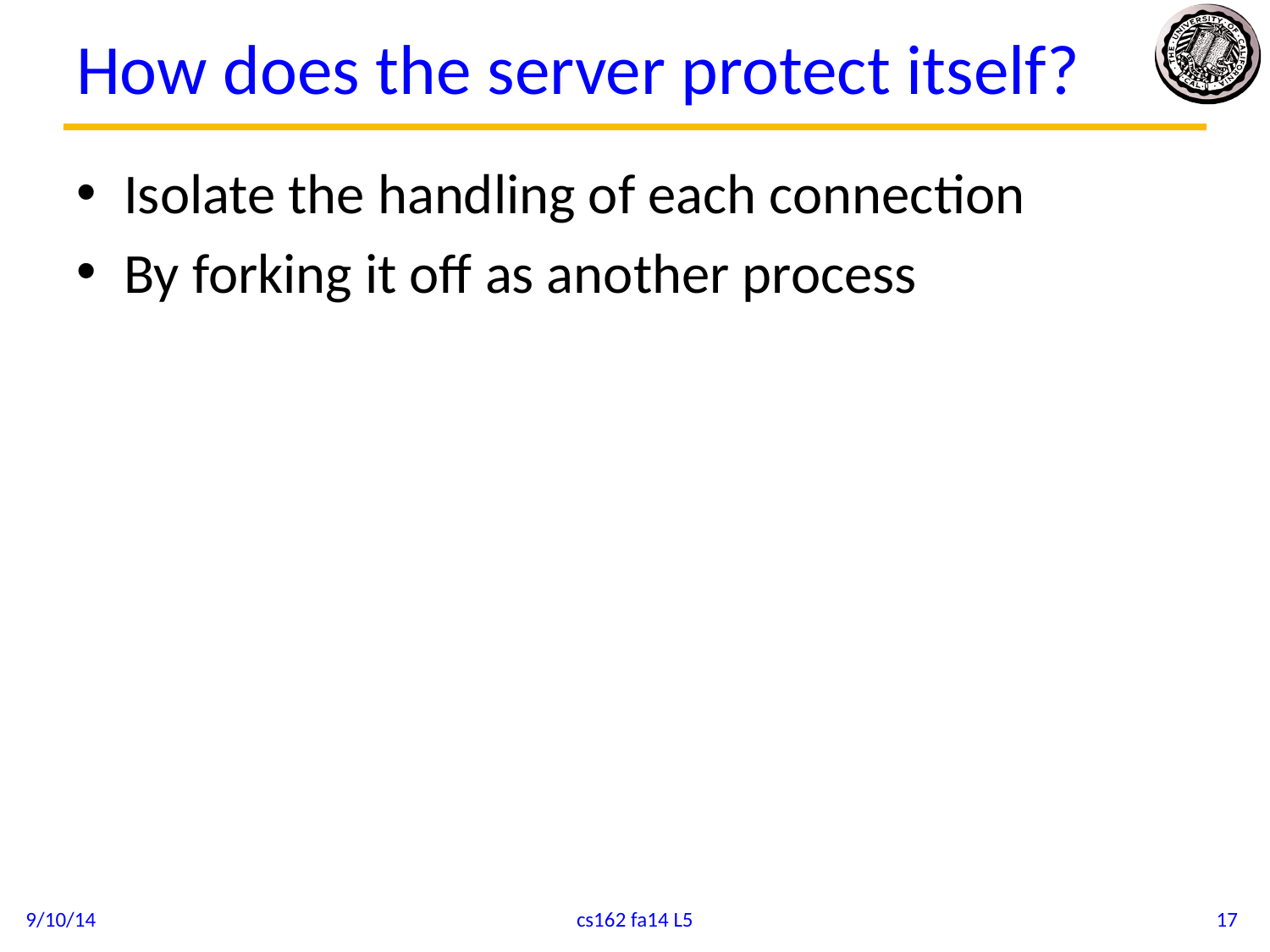

# How does the server protect itself?
Isolate the handling of each connection
By forking it off as another process
9/10/14
cs162 fa14 L5
17